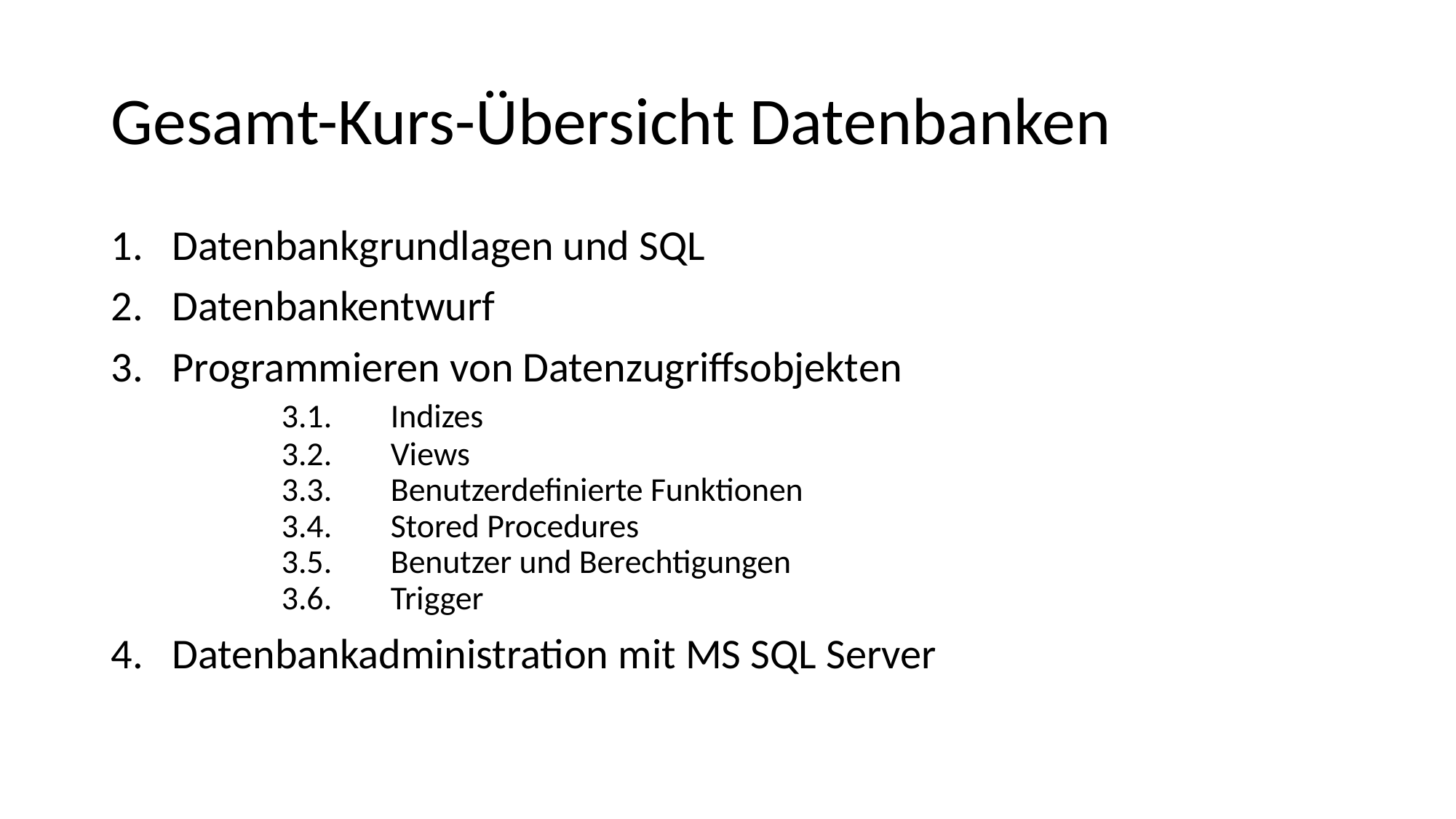

# Gesamt-Kurs-Übersicht Datenbanken
Datenbankgrundlagen und SQL
Datenbankentwurf
Programmieren von Datenzugriffsobjekten
	3.1.	Indizes
	3.2.	Views
	3.3.	Benutzerdefinierte Funktionen
	3.4.	Stored Procedures
	3.5.	Benutzer und Berechtigungen
	3.6.	Trigger
Datenbankadministration mit MS SQL Server